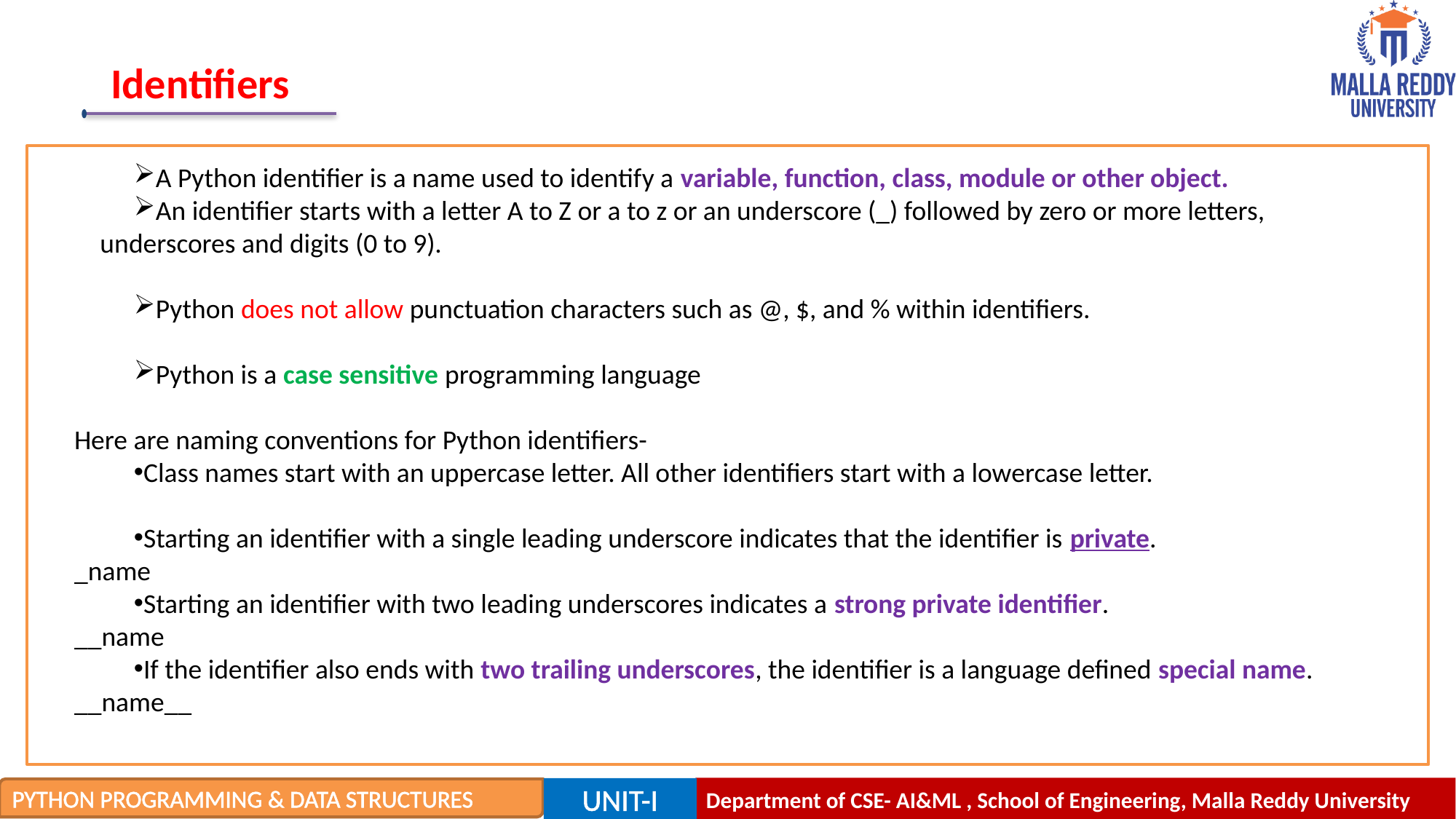

# Identifiers

A Python identifier is a name used to identify a variable, function, class, module or other object.
An identifier starts with a letter A to Z or a to z or an underscore (_) followed by zero or more letters, underscores and digits (0 to 9).

Python does not allow punctuation characters such as @, $, and % within identifiers.

Python is a case sensitive programming language

Here are naming conventions for Python identifiers-
Class names start with an uppercase letter. All other identifiers start with a lowercase letter.

Starting an identifier with a single leading underscore indicates that the identifier is private.
_name
Starting an identifier with two leading underscores indicates a strong private identifier.
__name
If the identifier also ends with two trailing underscores, the identifier is a language defined special name.
__name__